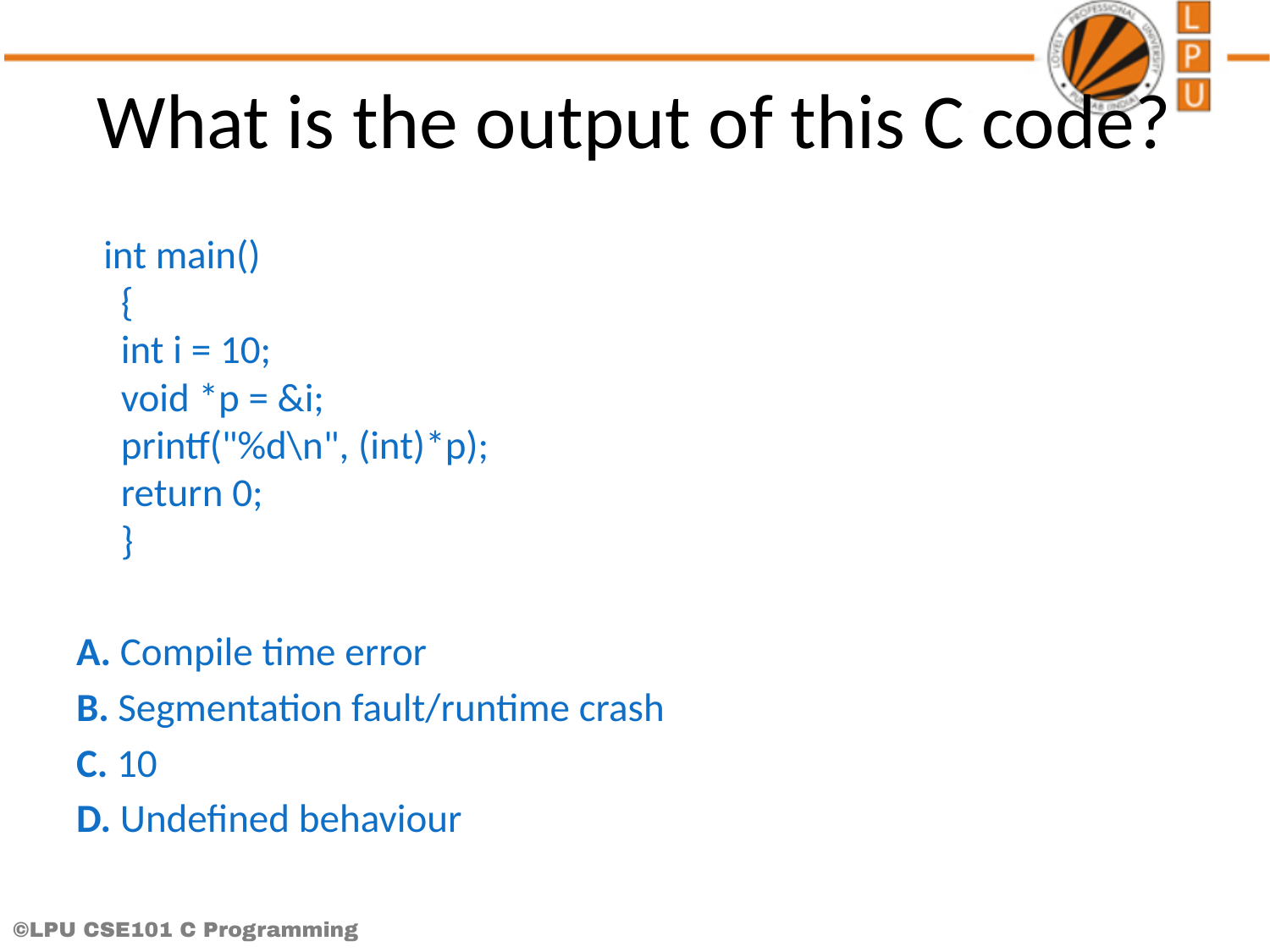

# What is the output of this C code?
   int main()
{
int i = 10;
void *p = &i;
printf("%d\n", (int)*p);
return 0;
}

A. Compile time error
B. Segmentation fault/runtime crash
C. 10
D. Undefined behaviour